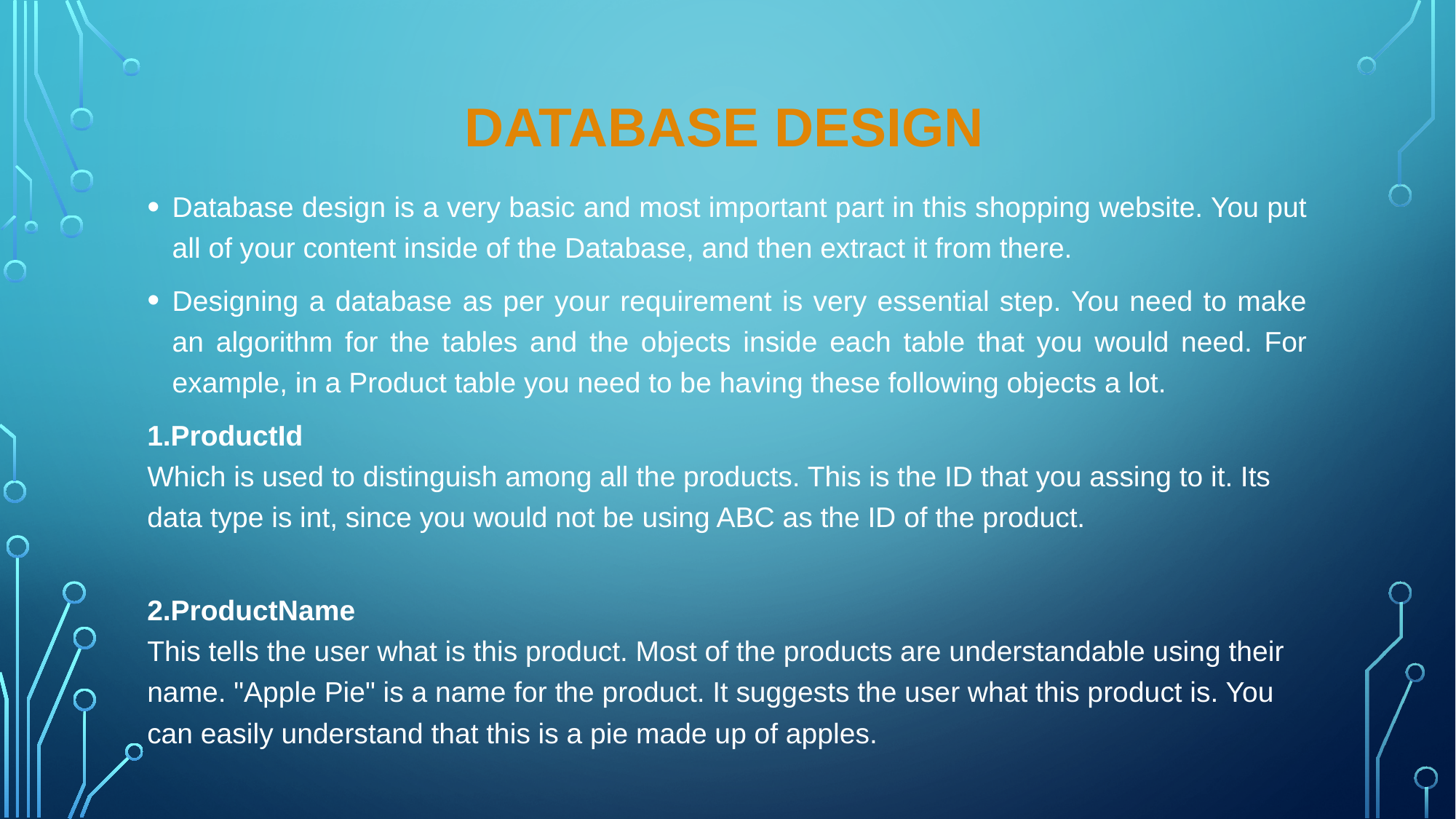

# Database Design
Database design is a very basic and most important part in this shopping website. You put all of your content inside of the Database, and then extract it from there.
Designing a database as per your requirement is very essential step. You need to make an algorithm for the tables and the objects inside each table that you would need. For example, in a Product table you need to be having these following objects a lot.
1.ProductId
Which is used to distinguish among all the products. This is the ID that you assing to it. Its data type is int, since you would not be using ABC as the ID of the product.
2.ProductName
This tells the user what is this product. Most of the products are understandable using their name. "Apple Pie" is a name for the product. It suggests the user what this product is. You can easily understand that this is a pie made up of apples.